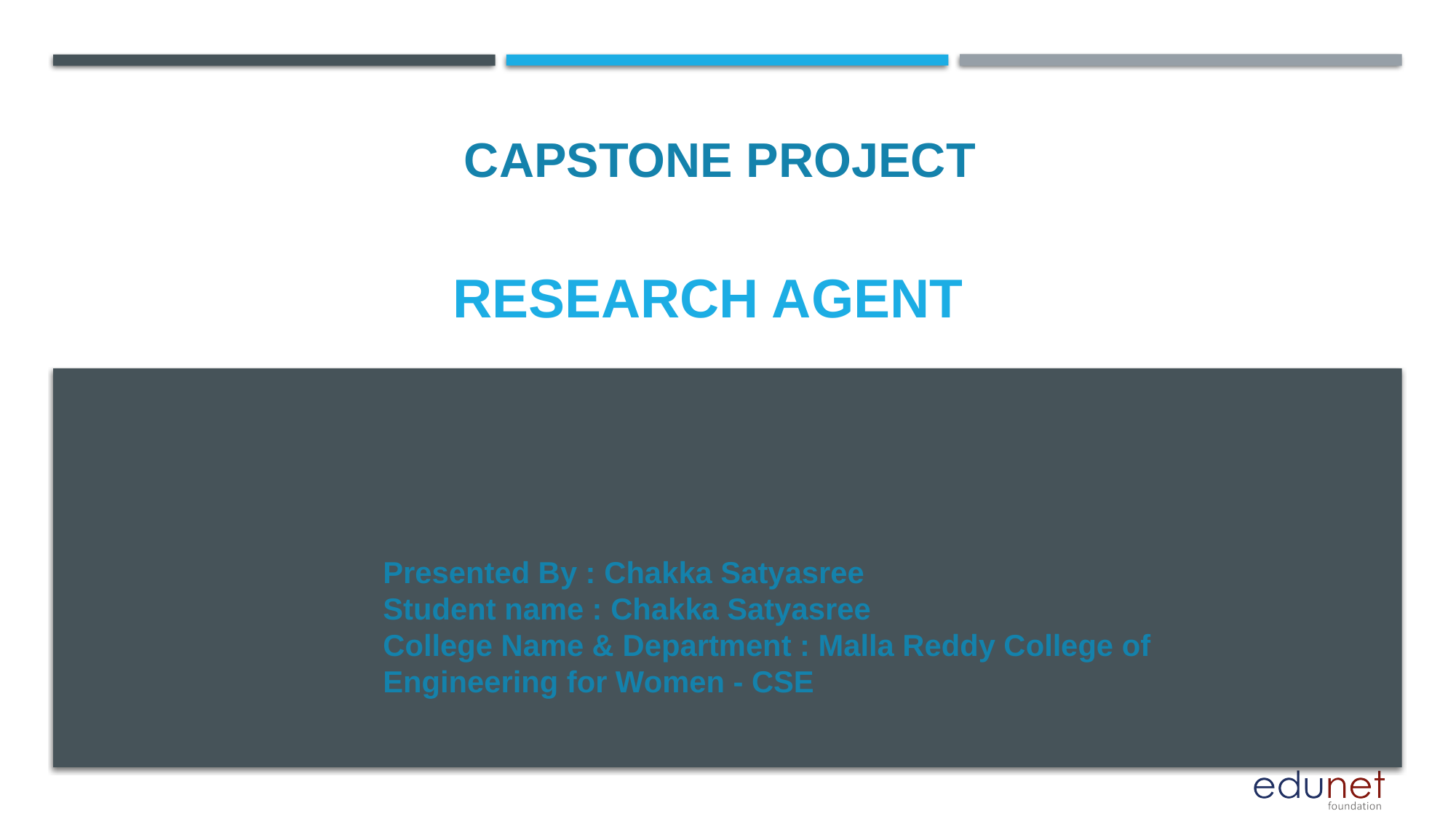

CAPSTONE PROJECT
# Research agent
Presented By : Chakka Satyasree
Student name : Chakka Satyasree
College Name & Department : Malla Reddy College of Engineering for Women - CSE